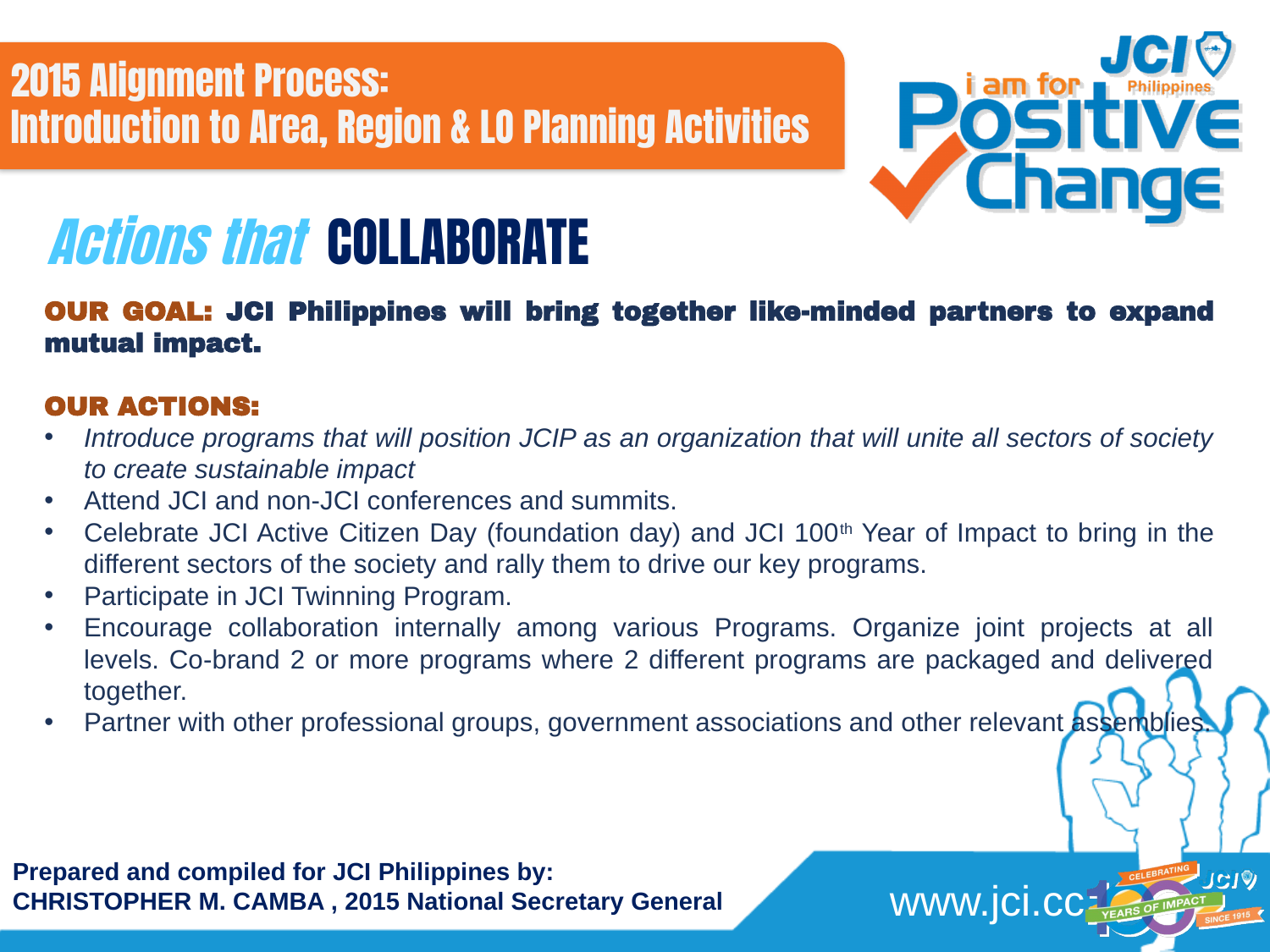

Actions that  COLLABORATE
OUR GOAL: JCI Philippines will bring together like-minded partners to expand mutual impact.

OUR ACTIONS:
Introduce programs that will position JCIP as an organization that will unite all sectors of society to create sustainable impact
Attend JCI and non-JCI conferences and summits.
Celebrate JCI Active Citizen Day (foundation day) and JCI 100th Year of Impact to bring in the different sectors of the society and rally them to drive our key programs.
Participate in JCI Twinning Program.
Encourage collaboration internally among various Programs. Organize joint projects at all levels. Co-brand 2 or more programs where 2 different programs are packaged and delivered together.
Partner with other professional groups, government associations and other relevant assemblies.